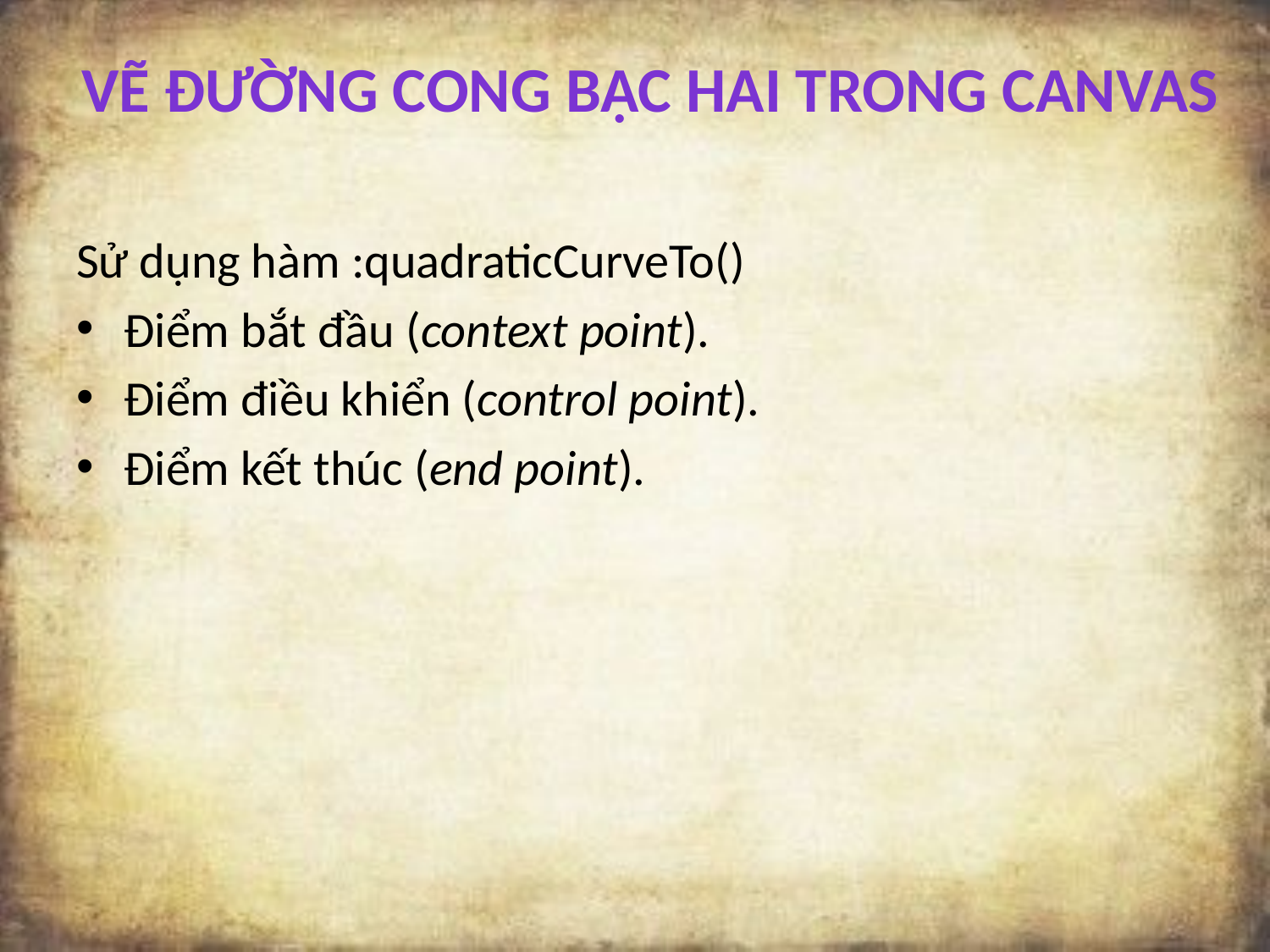

Vẽ đường cong bậc hai trong Canvas
Sử dụng hàm :quadraticCurveTo()
Điểm bắt đầu (context point).
Điểm điều khiển (control point).
Điểm kết thúc (end point).